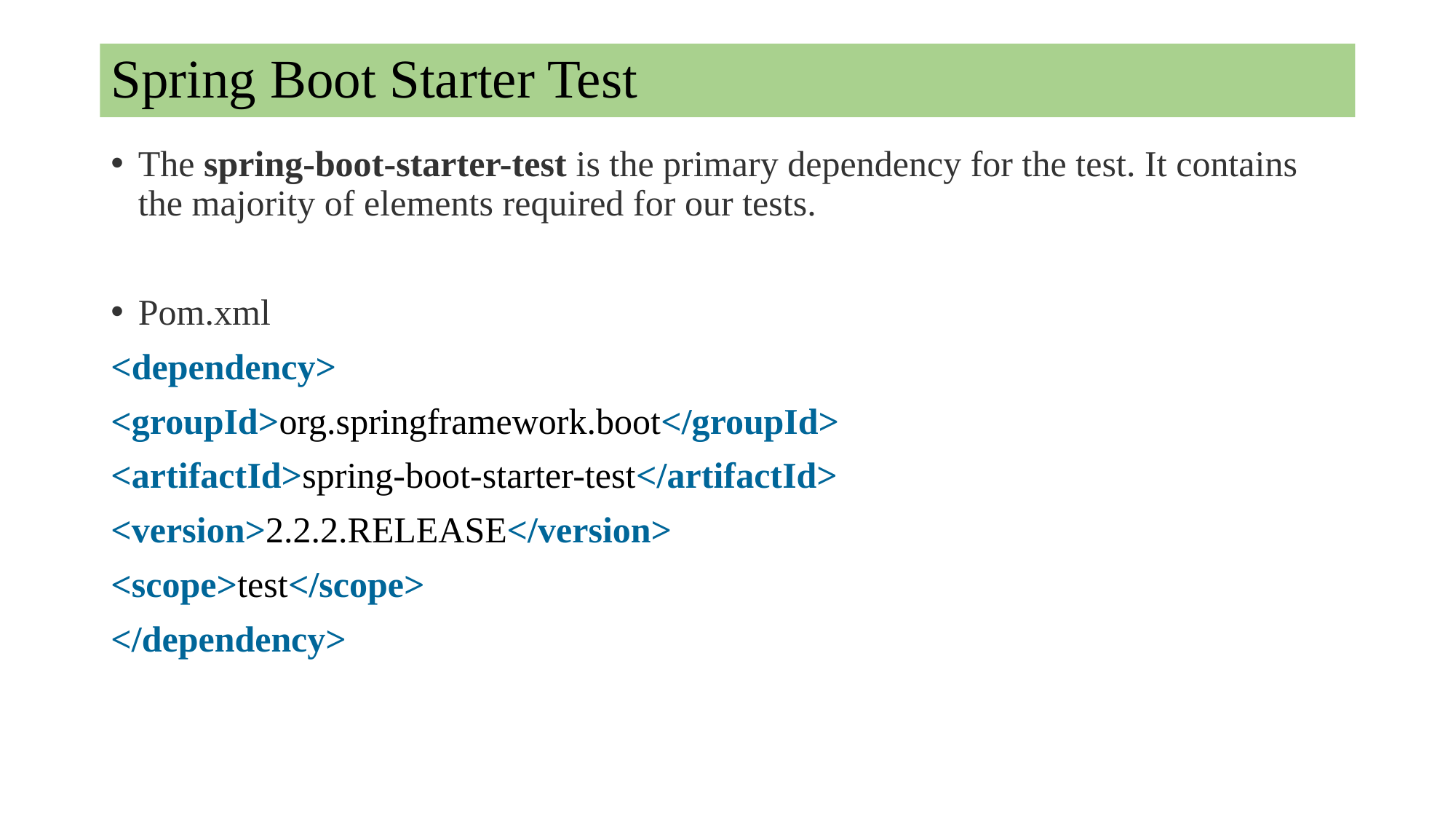

# Spring Boot Starter Test
The spring-boot-starter-test is the primary dependency for the test. It contains the majority of elements required for our tests.

Pom.xml
<dependency>
<groupId>org.springframework.boot</groupId>
<artifactId>spring-boot-starter-test</artifactId>
<version>2.2.2.RELEASE</version>
<scope>test</scope>
</dependency>